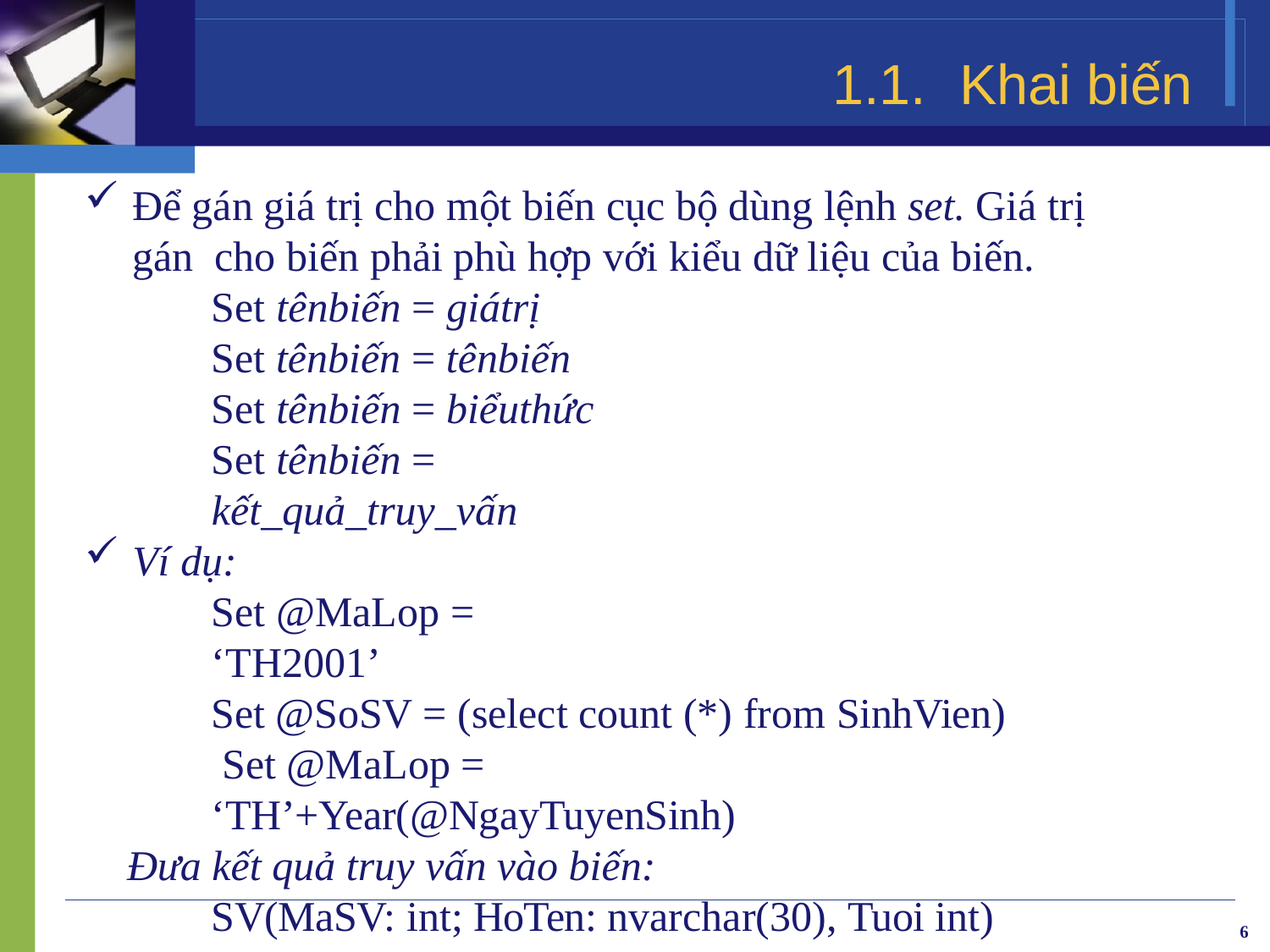

# 1.1.	Khai biến
Để gán giá trị cho một biến cục bộ dùng lệnh set. Giá trị gán  cho biến phải phù hợp với kiểu dữ liệu của biến.
Set tênbiến = giátrị  Set tênbiến = tênbiến  Set tênbiến = biểuthức
Set tênbiến = kết_quả_truy_vấn
Ví dụ:
Set @MaLop = ‘TH2001’
Set @SoSV = (select count (*) from SinhVien)  Set @MaLop = ‘TH’+Year(@NgayTuyenSinh)
Đưa kết quả truy vấn vào biến:
SV(MaSV: int; HoTen: nvarchar(30), Tuoi int)
Select @Var1 = HoTen, @Var1 = Tuoi  from SV where MaSV = 1
6